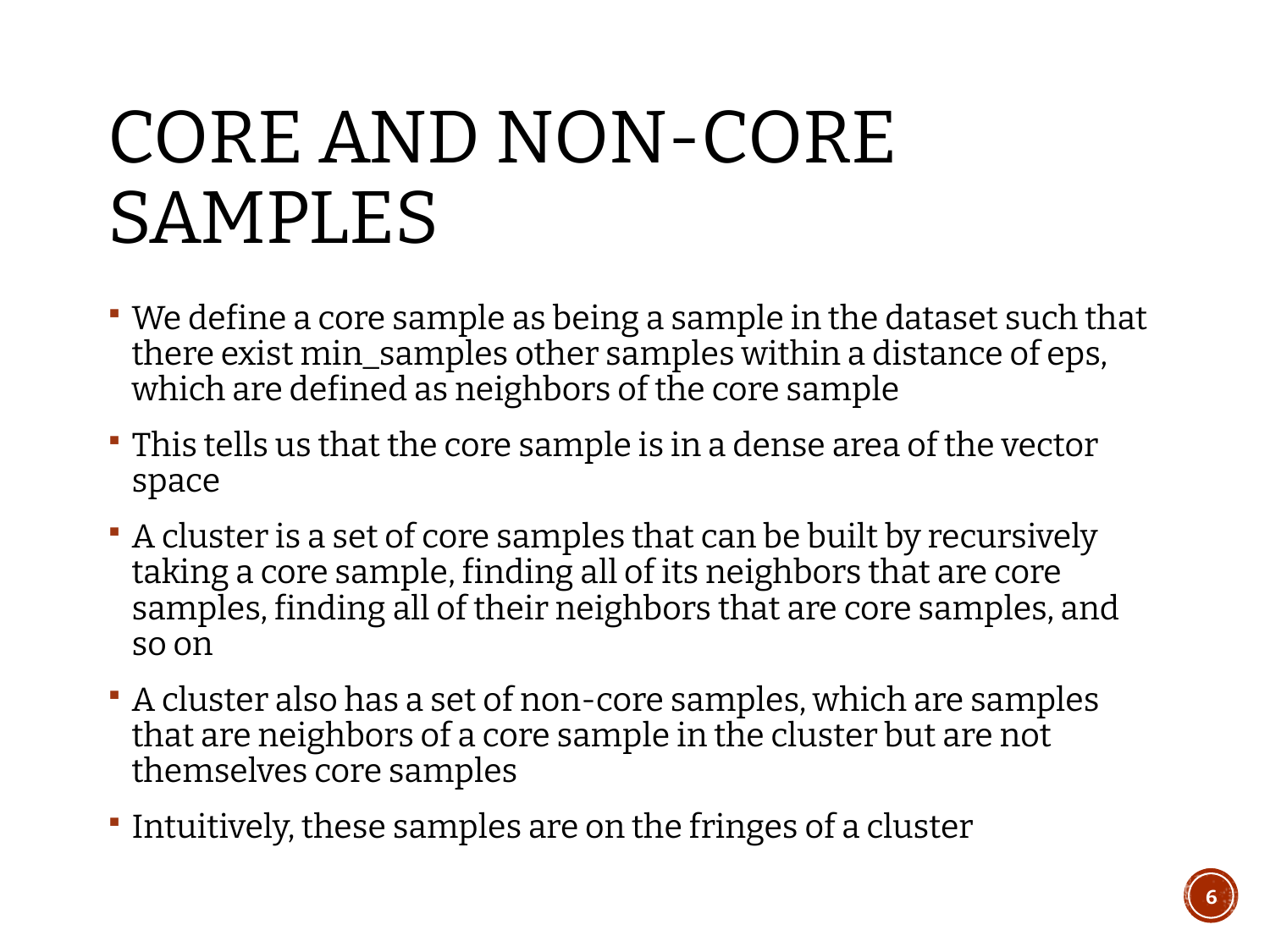

# Core and Non-Core Samples
We define a core sample as being a sample in the dataset such that there exist min_samples other samples within a distance of eps, which are defined as neighbors of the core sample
This tells us that the core sample is in a dense area of the vector space
A cluster is a set of core samples that can be built by recursively taking a core sample, finding all of its neighbors that are core samples, finding all of their neighbors that are core samples, and so on
A cluster also has a set of non-core samples, which are samples that are neighbors of a core sample in the cluster but are not themselves core samples
Intuitively, these samples are on the fringes of a cluster
6